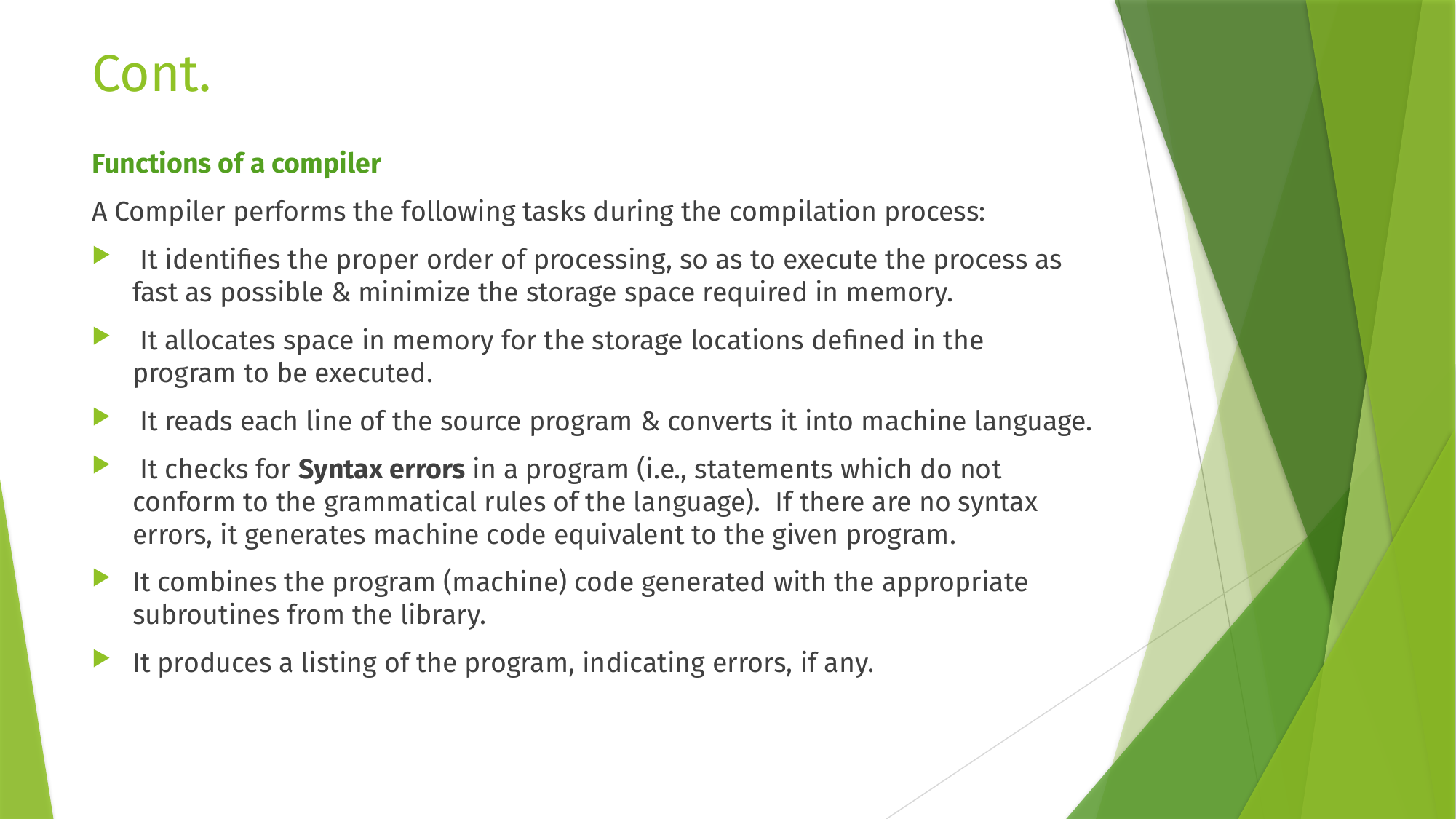

# Cont.
Functions of a compiler
A Compiler performs the following tasks during the compilation process:
 It identifies the proper order of processing, so as to execute the process as fast as possible & minimize the storage space required in memory.
 It allocates space in memory for the storage locations defined in the program to be executed.
 It reads each line of the source program & converts it into machine language.
 It checks for Syntax errors in a program (i.e., statements which do not conform to the grammatical rules of the language).  If there are no syntax errors, it generates machine code equivalent to the given program.
It combines the program (machine) code generated with the appropriate subroutines from the library.
It produces a listing of the program, indicating errors, if any.